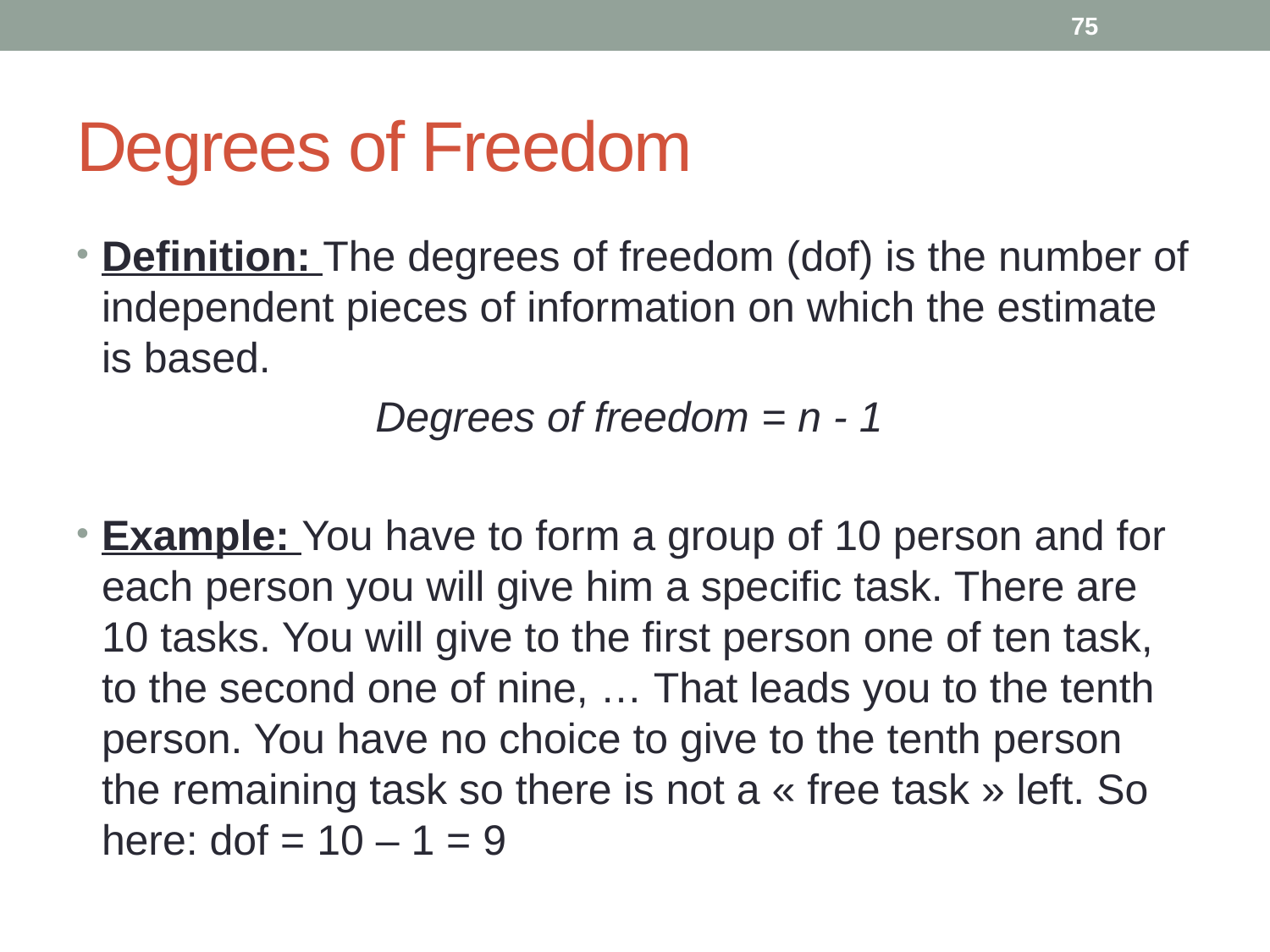

75
# Degrees of Freedom
Definition: The degrees of freedom (dof) is the number of independent pieces of information on which the estimate is based.
Degrees of freedom = n - 1

Example: You have to form a group of 10 person and for each person you will give him a specific task. There are 10 tasks. You will give to the first person one of ten task, to the second one of nine, … That leads you to the tenth person. You have no choice to give to the tenth person the remaining task so there is not a « free task » left. So here: dof = 10 – 1 = 9